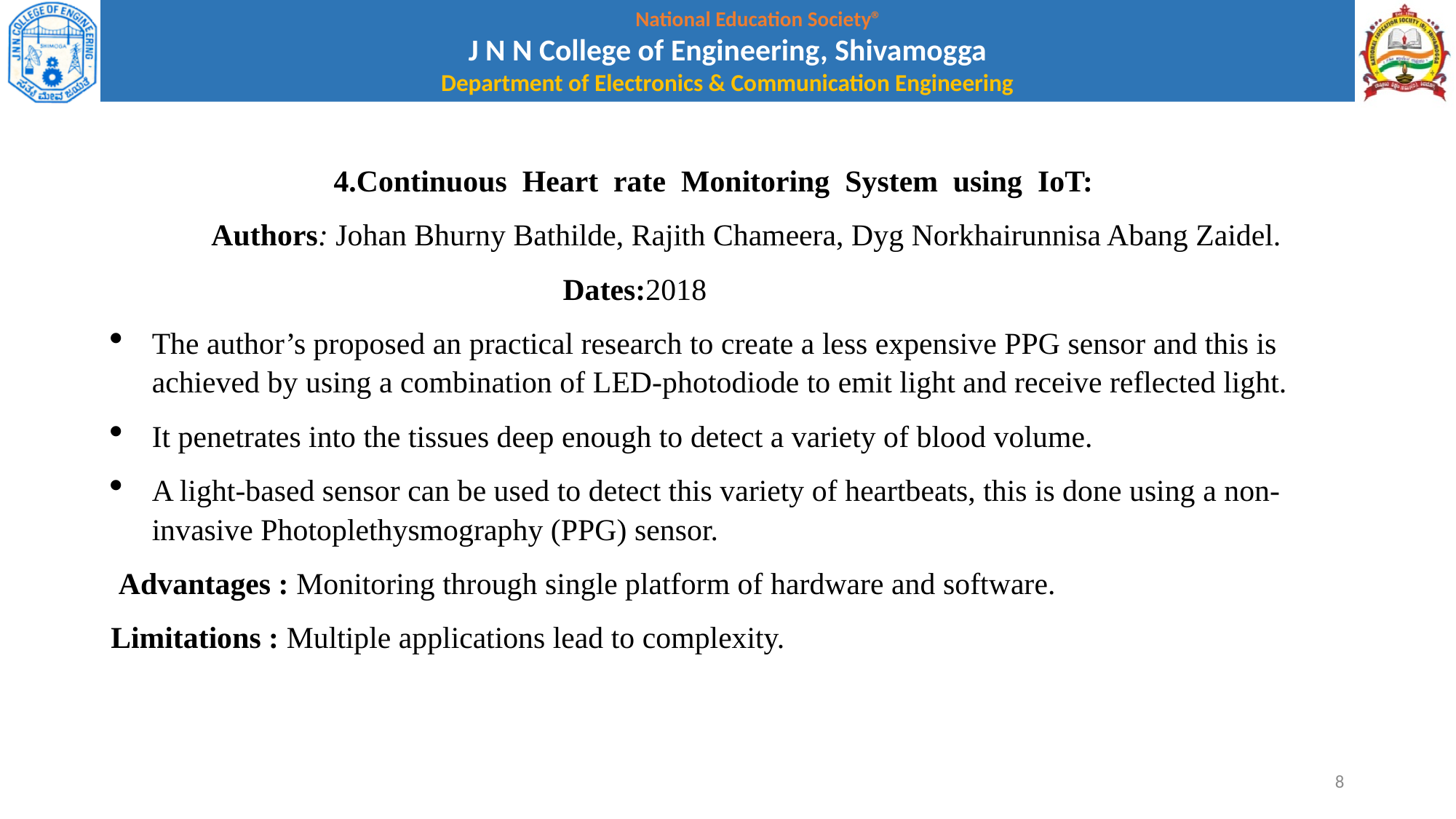

4.Continuous  Heart  rate  Monitoring  System  using  IoT:
      Authors: Johan Bhurny Bathilde, Rajith Chameera, Dyg Norkhairunnisa Abang Zaidel.
                                                    Dates:2018
The author’s proposed an practical research to create a less expensive PPG sensor and this is achieved by using a combination of LED-photodiode to emit light and receive reflected light.
It penetrates into the tissues deep enough to detect a variety of blood volume.
A light-based sensor can be used to detect this variety of heartbeats, this is done using a non-invasive Photoplethysmography (PPG) sensor.
 Advantages : Monitoring through single platform of hardware and software.
Limitations : Multiple applications lead to complexity.

8